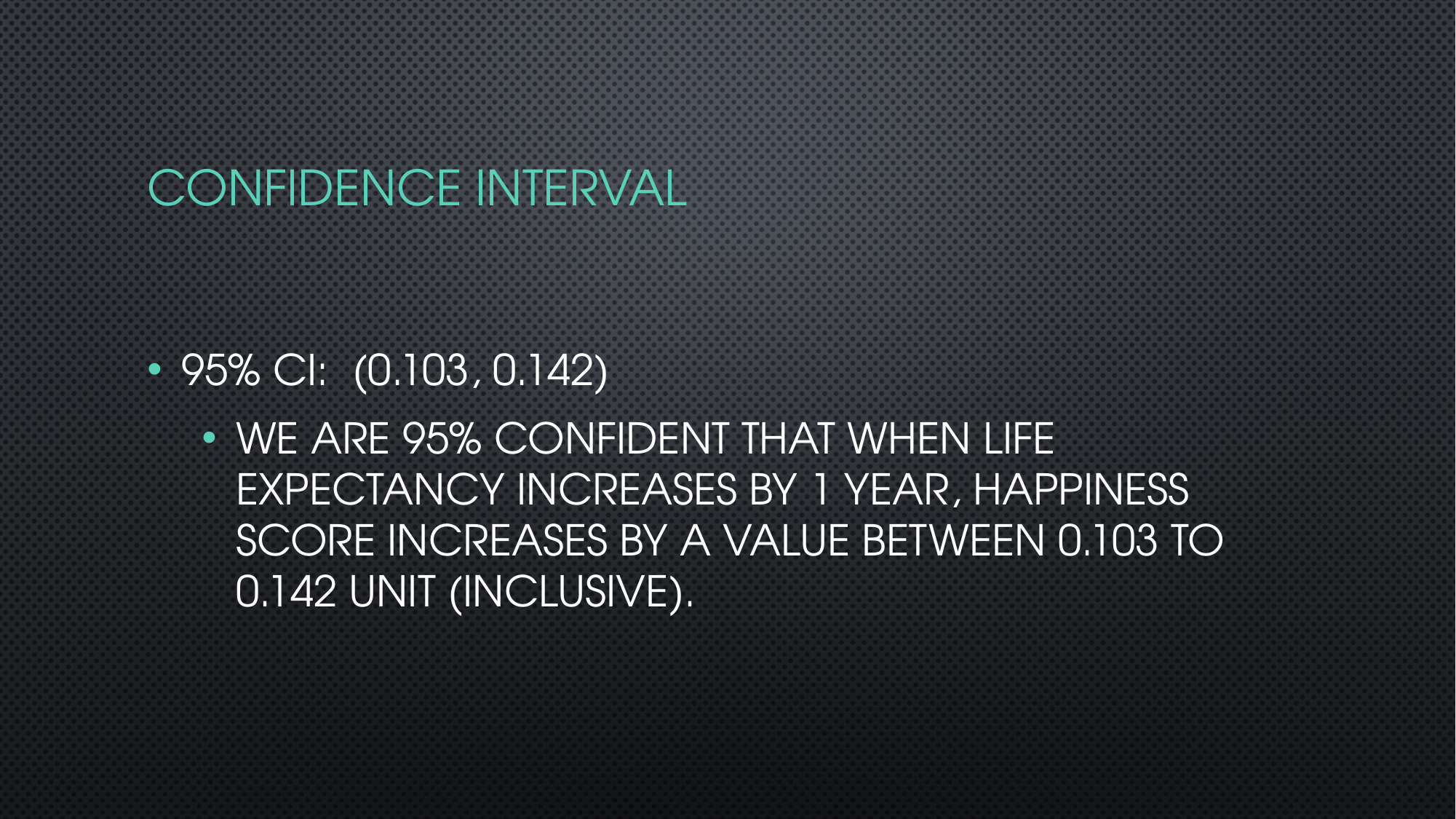

# Confidence interval
95% CI:  (0.103, 0.142)
We are 95% confident that when Life Expectancy increases by 1 year, Happiness score increases by a value between 0.103 to 0.142 unit (inclusive).